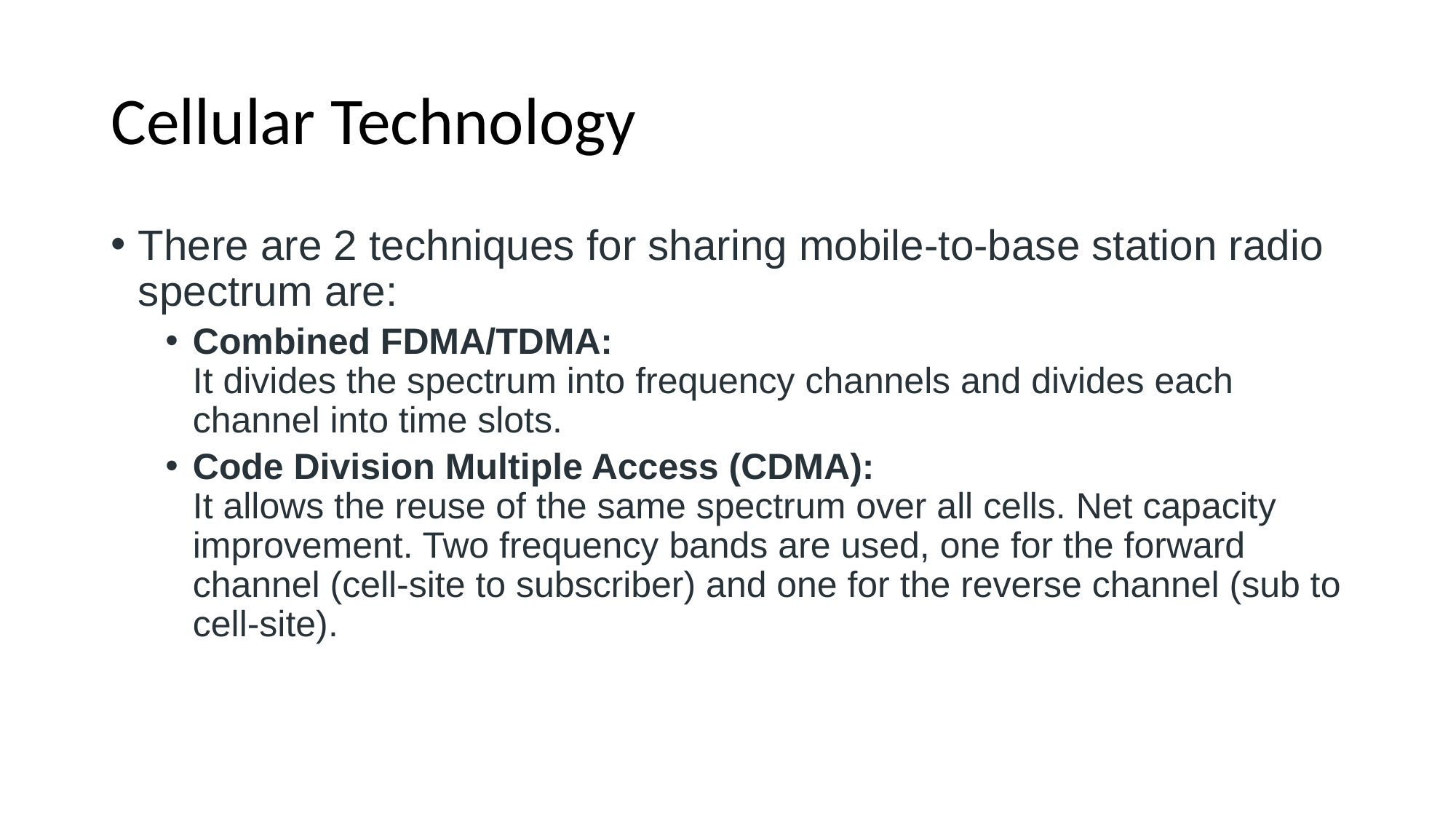

# Cellular Technology
There are 2 techniques for sharing mobile-to-base station radio spectrum are:
Combined FDMA/TDMA:
It divides the spectrum into frequency channels and divides each channel into time slots.
Code Division Multiple Access (CDMA):
It allows the reuse of the same spectrum over all cells. Net capacity improvement. Two frequency bands are used, one for the forward channel (cell-site to subscriber) and one for the reverse channel (sub to cell-site).